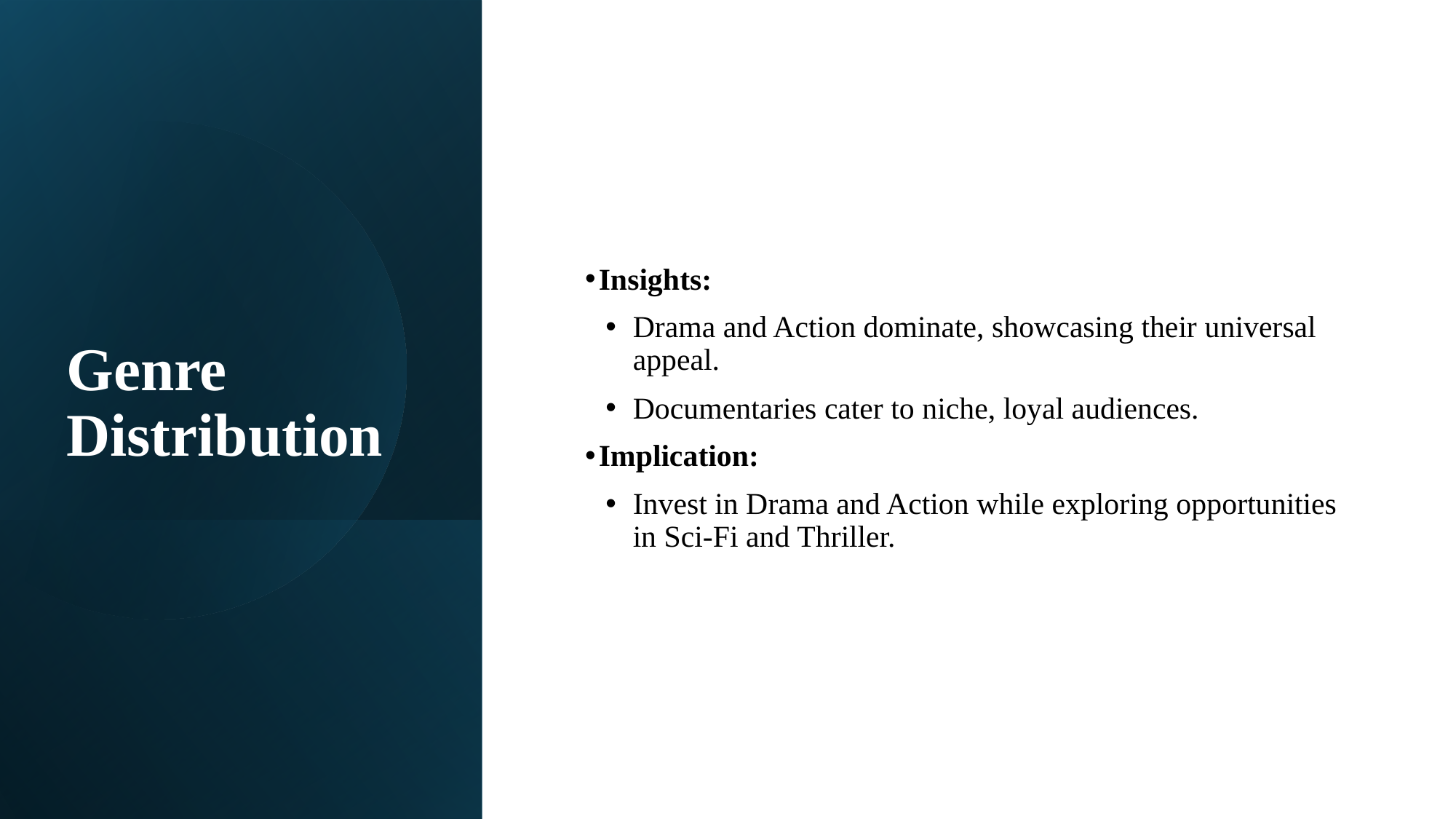

# Genre Distribution
Insights:
Drama and Action dominate, showcasing their universal appeal.
Documentaries cater to niche, loyal audiences.
Implication:
Invest in Drama and Action while exploring opportunities in Sci-Fi and Thriller.